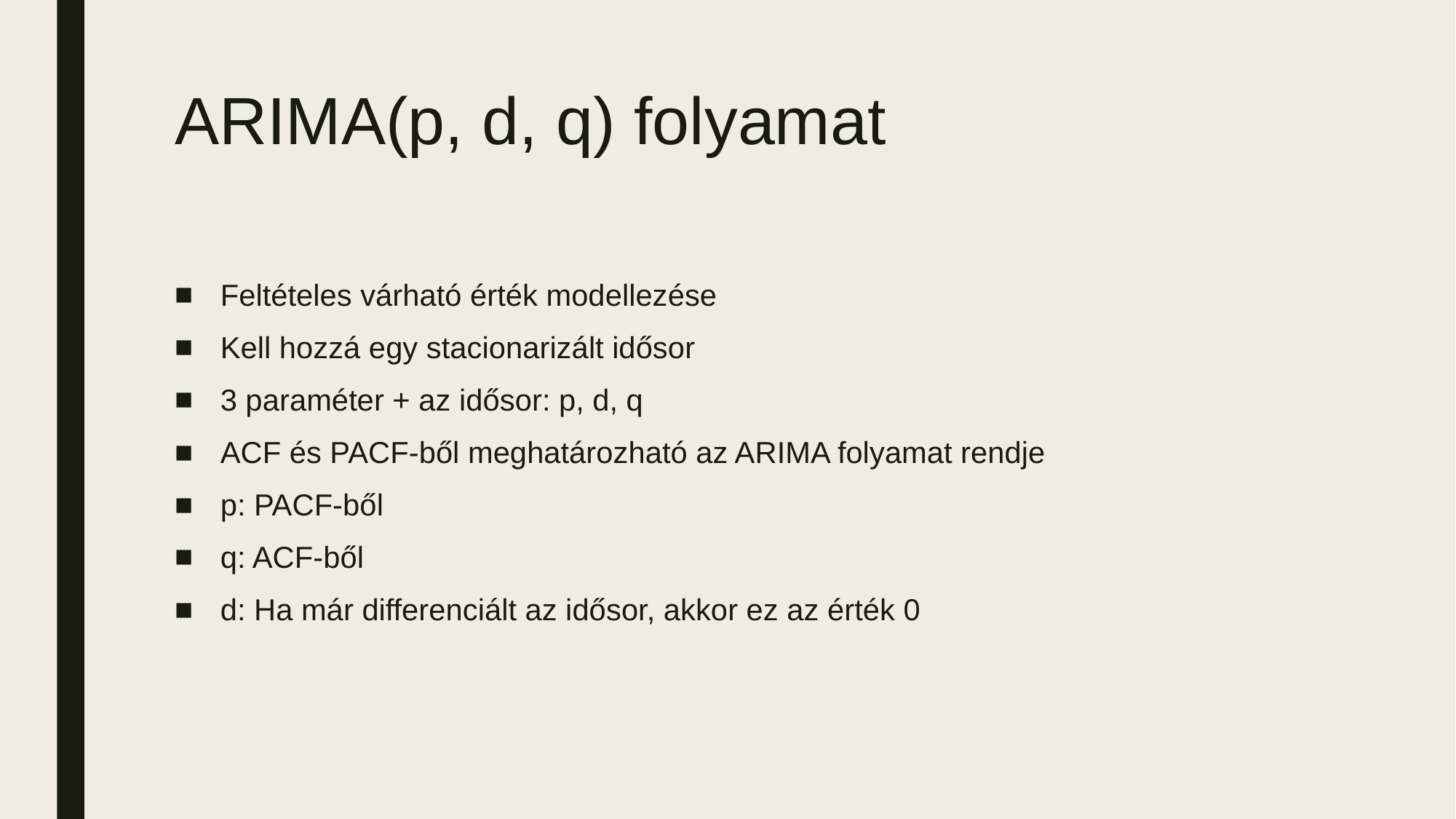

# ARIMA(p, d, q) folyamat
Feltételes várható érték modellezése
Kell hozzá egy stacionarizált idősor
3 paraméter + az idősor: p, d, q
ACF és PACF-ből meghatározható az ARIMA folyamat rendje
p: PACF-ből
q: ACF-ből
d: Ha már differenciált az idősor, akkor ez az érték 0